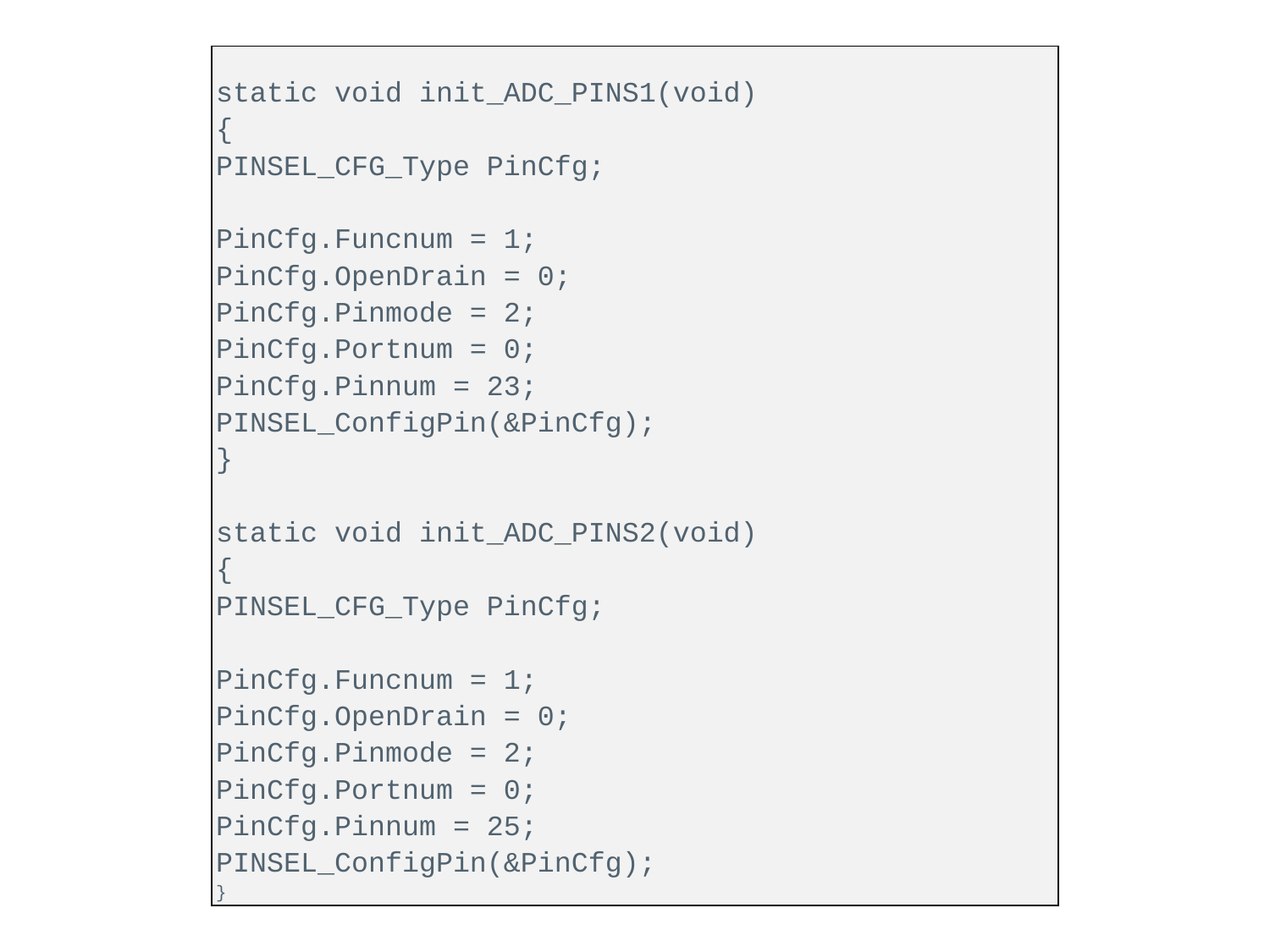

| static void init\_ADC\_PINS1(void) { PINSEL\_CFG\_Type PinCfg; PinCfg.Funcnum = 1; PinCfg.OpenDrain = 0; PinCfg.Pinmode = 2; PinCfg.Portnum = 0; PinCfg.Pinnum = 23; PINSEL\_ConfigPin(&PinCfg); } static void init\_ADC\_PINS2(void) { PINSEL\_CFG\_Type PinCfg; PinCfg.Funcnum = 1; PinCfg.OpenDrain = 0; PinCfg.Pinmode = 2; PinCfg.Portnum = 0; PinCfg.Pinnum = 25; PINSEL\_ConfigPin(&PinCfg); } |
| --- |